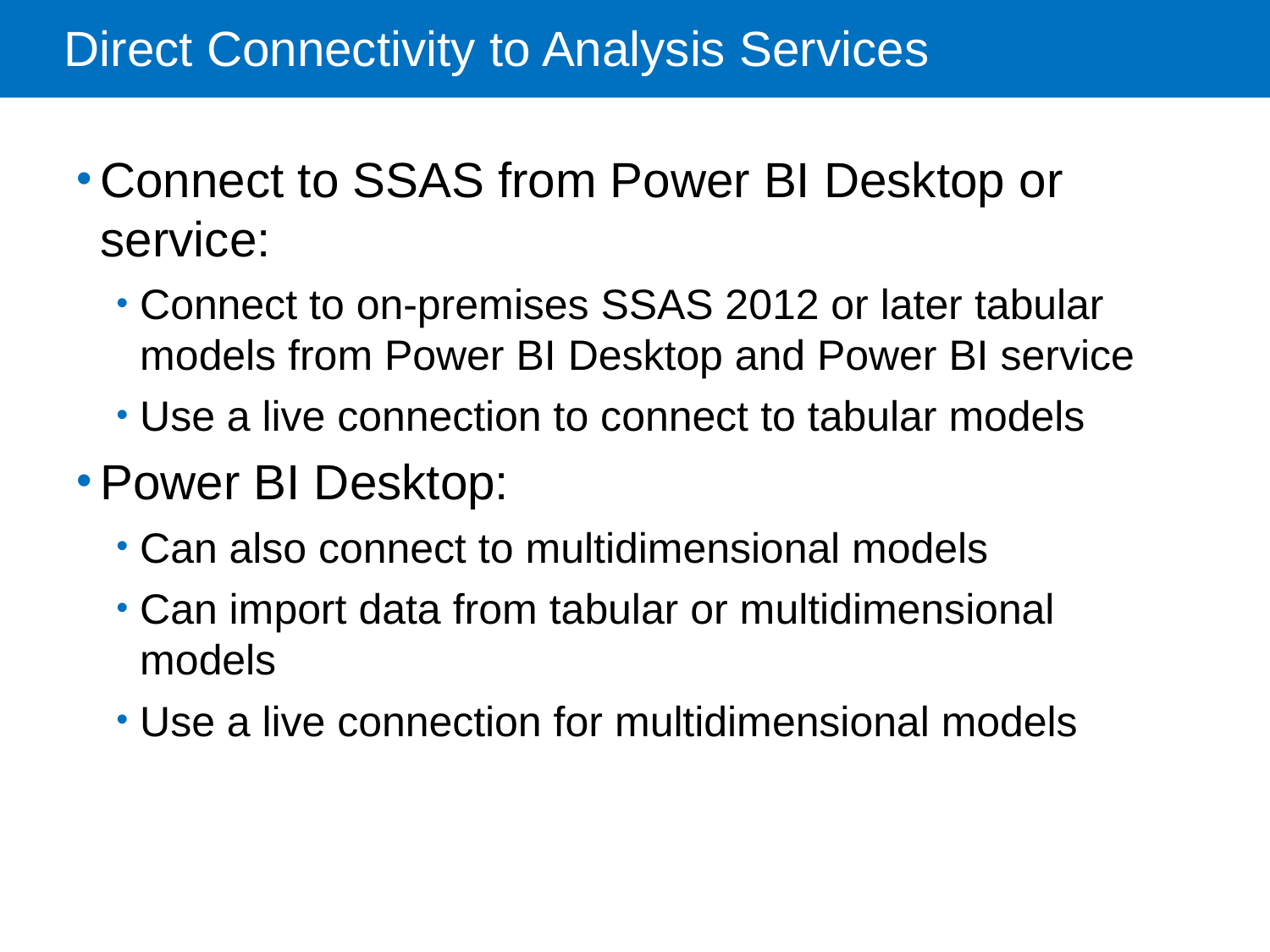

# Direct Connectivity to Analysis Services
Connect to SSAS from Power BI Desktop or service:
Connect to on-premises SSAS 2012 or later tabular models from Power BI Desktop and Power BI service
Use a live connection to connect to tabular models
Power BI Desktop:
Can also connect to multidimensional models
Can import data from tabular or multidimensional models
Use a live connection for multidimensional models